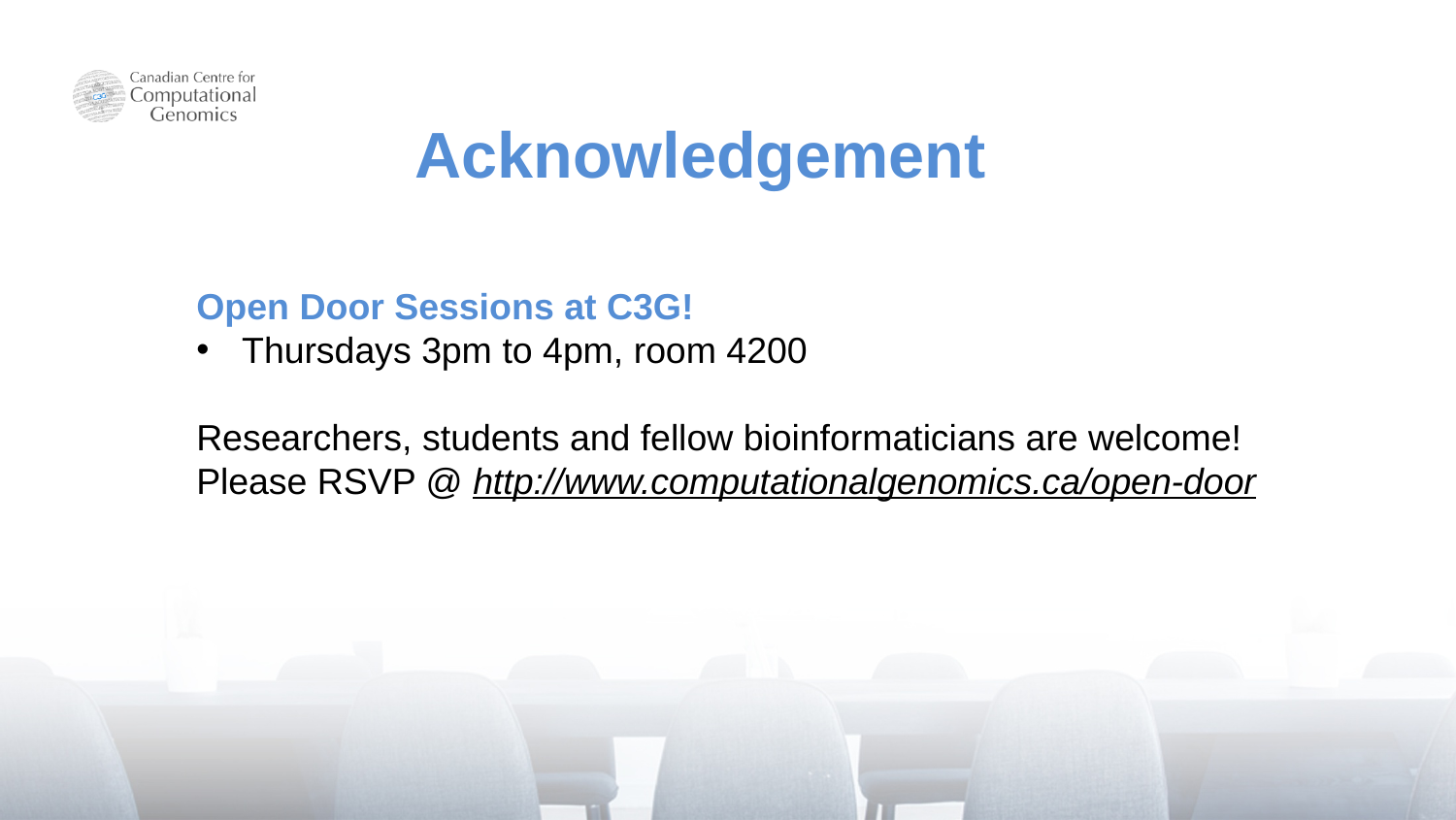

Open Door Sessions at C3G!
Thursdays 3pm to 4pm, room 4200

Researchers, students and fellow bioinformaticians are welcome!
Please RSVP @ http://www.computationalgenomics.ca/open-door